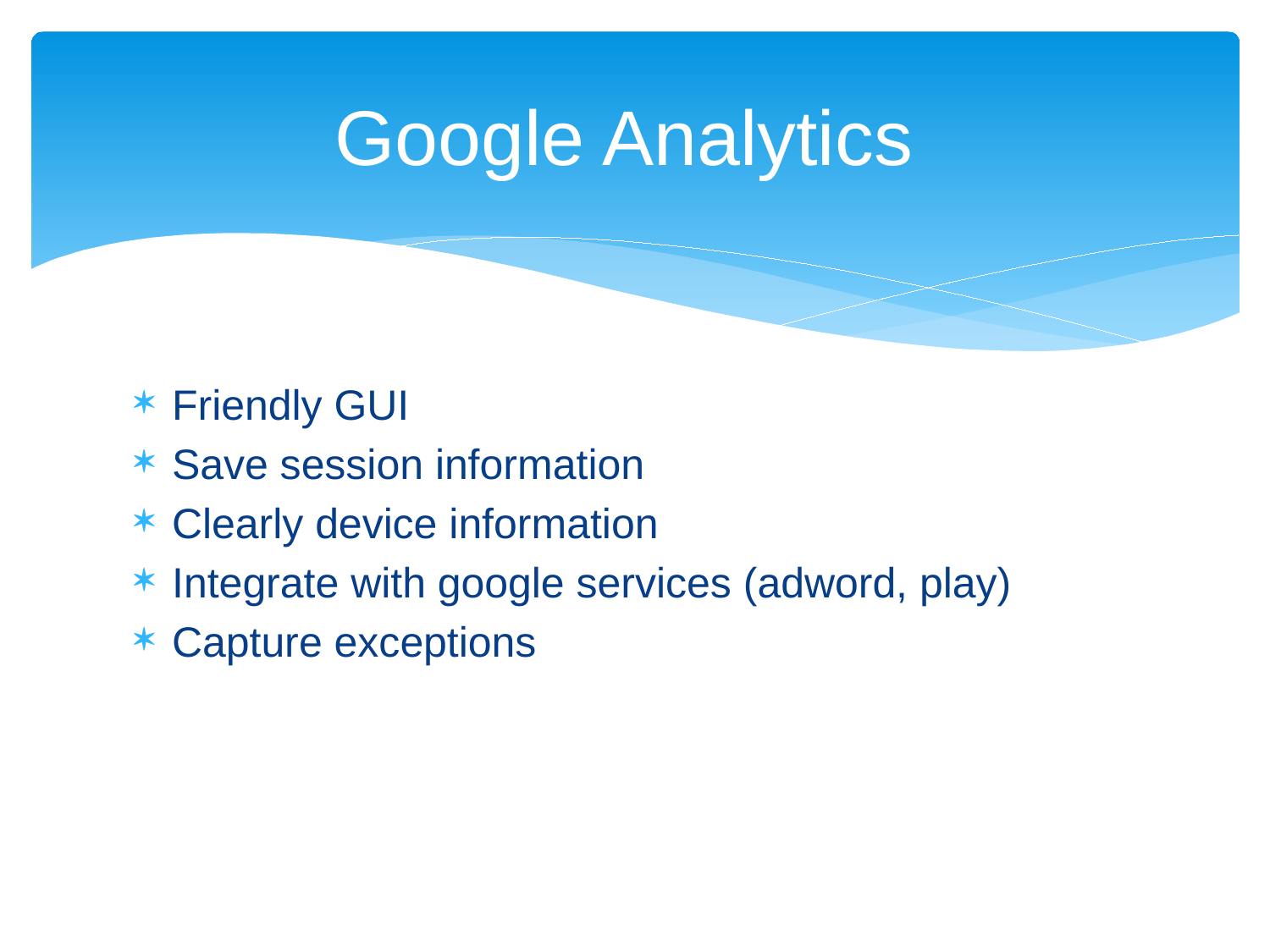

# Google Analytics
Friendly GUI
Save session information
Clearly device information
Integrate with google services (adword, play)
Capture exceptions